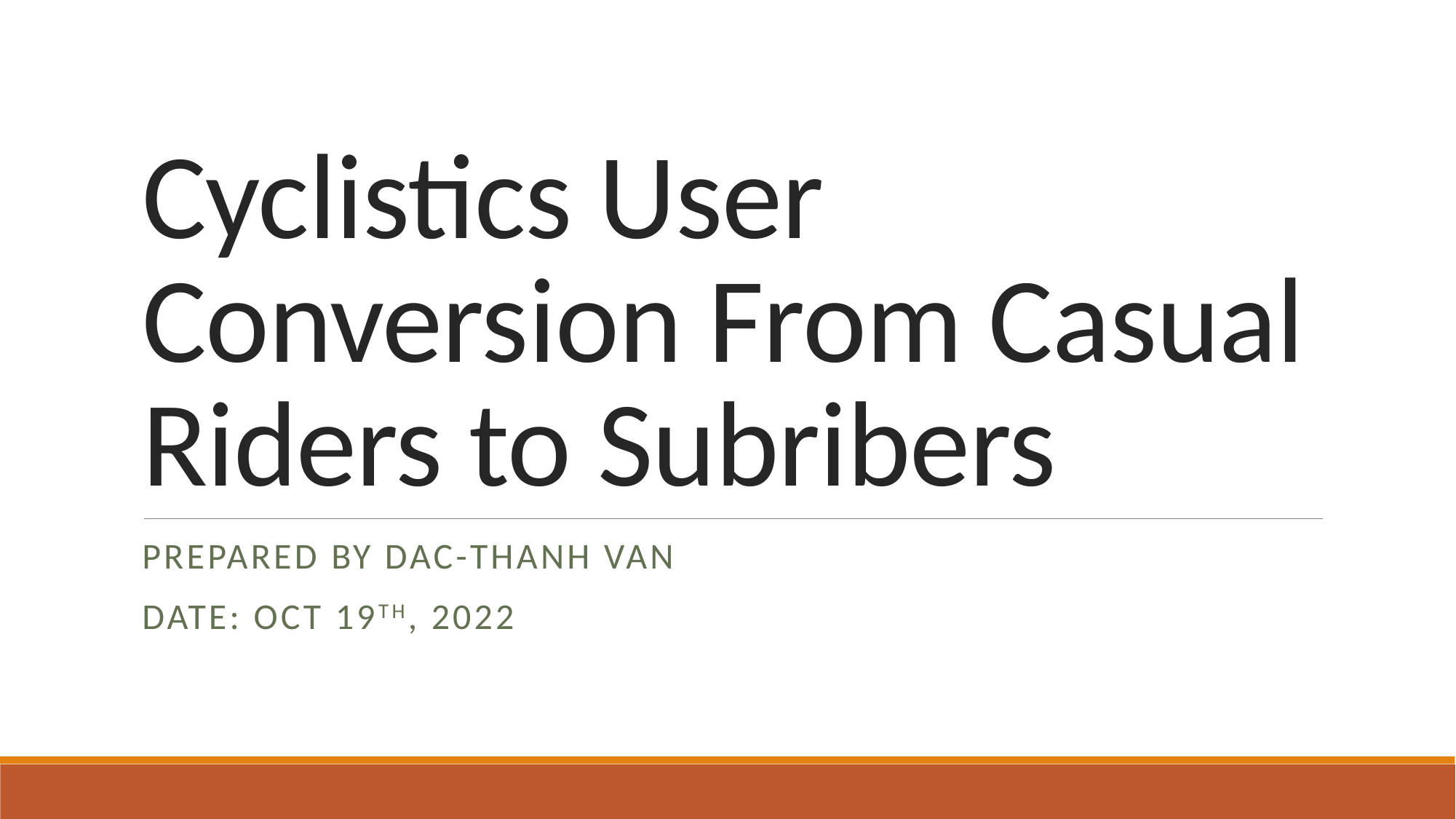

# Cyclistics User Conversion From Casual Riders to Subribers
Prepared by Dac-Thanh Van
Date: Oct 19th, 2022